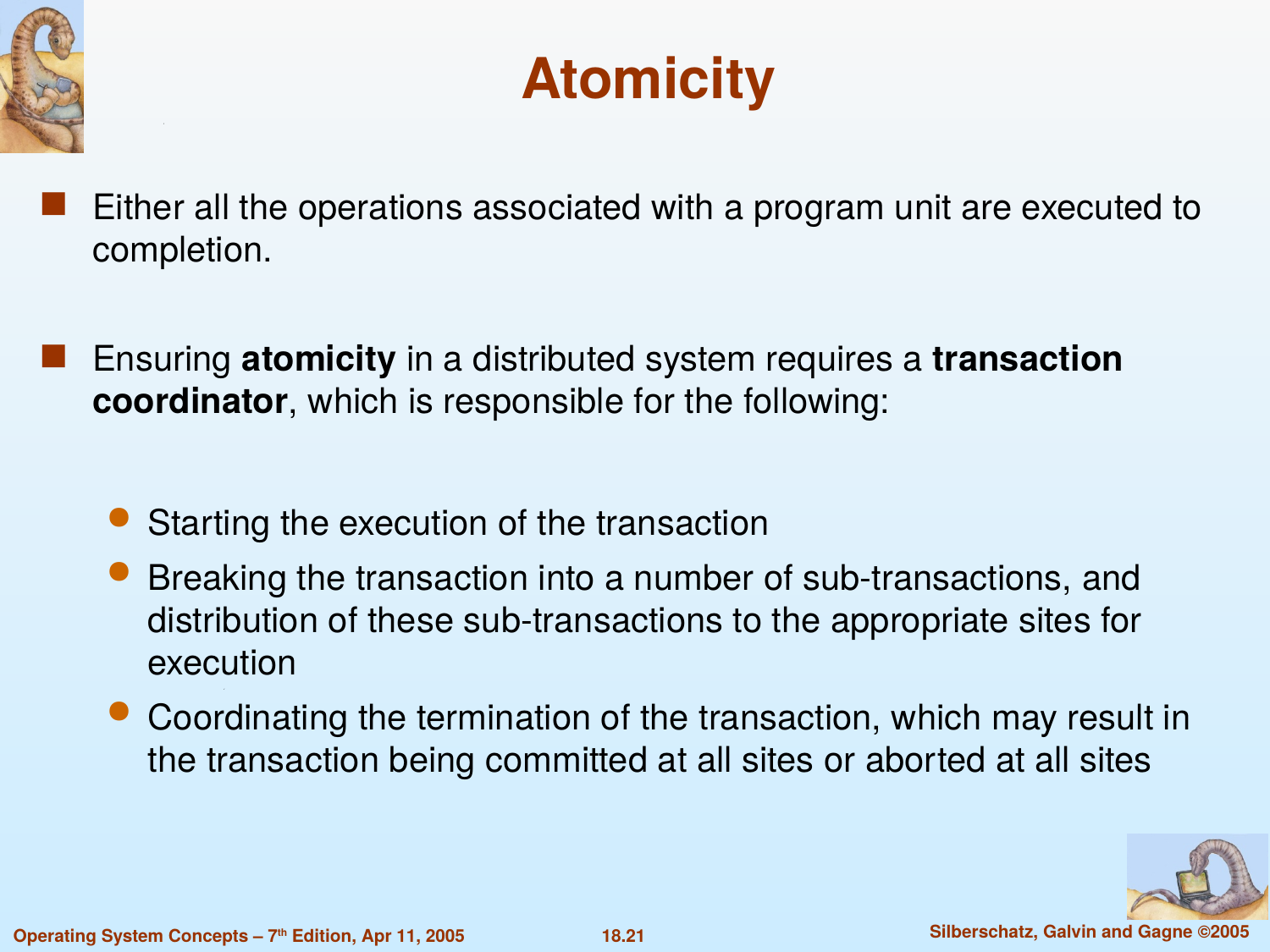

# Atomicity
Either all the operations associated with a program unit are executed to completion.

Ensuring atomicity in a distributed system requires a transaction coordinator, which is responsible for the following:

Starting the execution of the transaction
Breaking the transaction into a number of sub-transactions, and distribution of these sub-transactions to the appropriate sites for execution
Coordinating the termination of the transaction, which may result in the transaction being committed at all sites or aborted at all sites